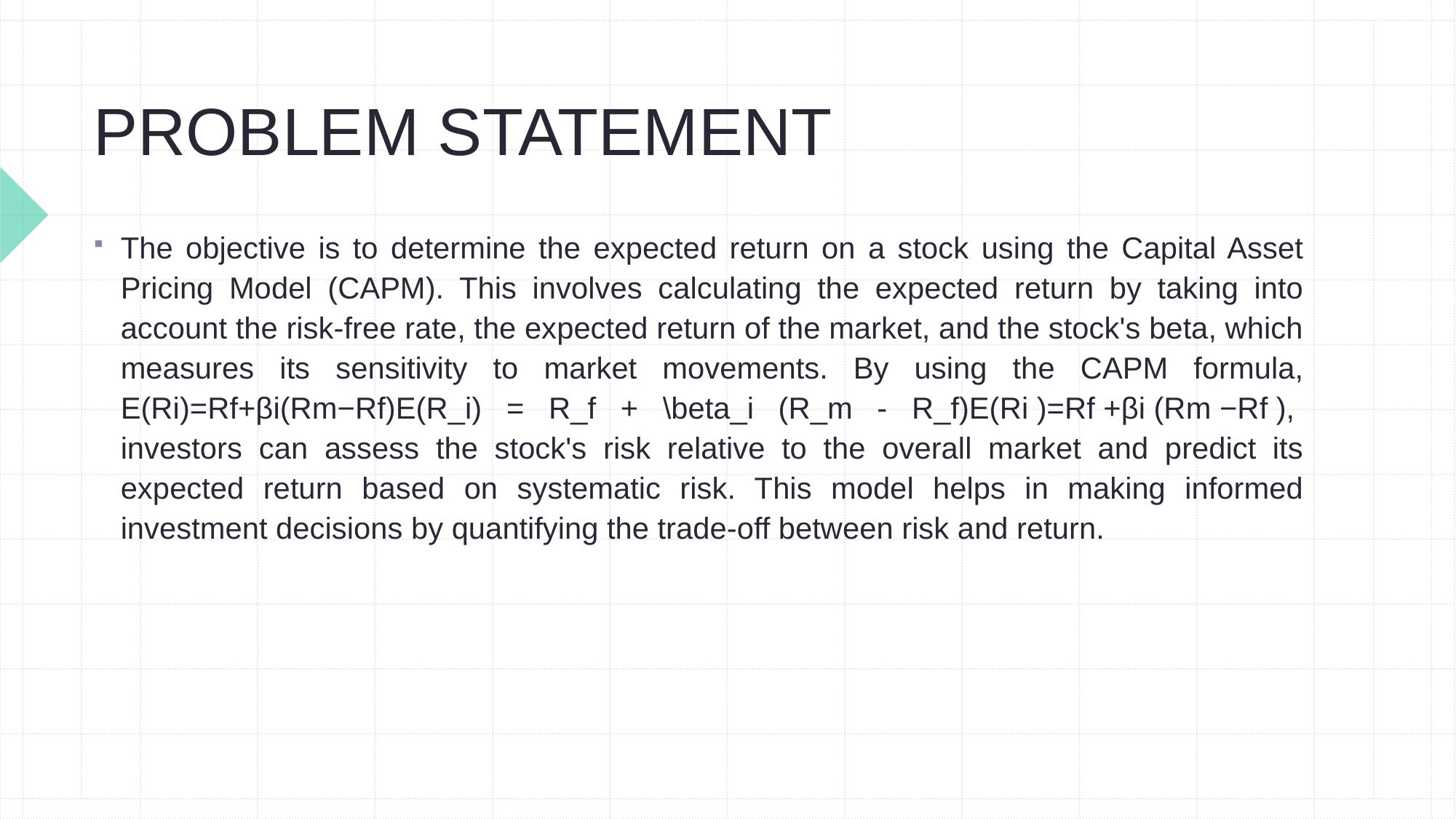

# PROBLEM STATEMENT
The objective is to determine the expected return on a stock using the Capital Asset Pricing Model (CAPM). This involves calculating the expected return by taking into account the risk-free rate, the expected return of the market, and the stock's beta, which measures its sensitivity to market movements. By using the CAPM formula, E(Ri)=Rf+βi(Rm−Rf)E(R_i) = R_f + \beta_i (R_m - R_f)E(Ri )=Rf +βi (Rm −Rf ),  investors can assess the stock's risk relative to the overall market and predict its expected return based on systematic risk. This model helps in making informed investment decisions by quantifying the trade-off between risk and return.